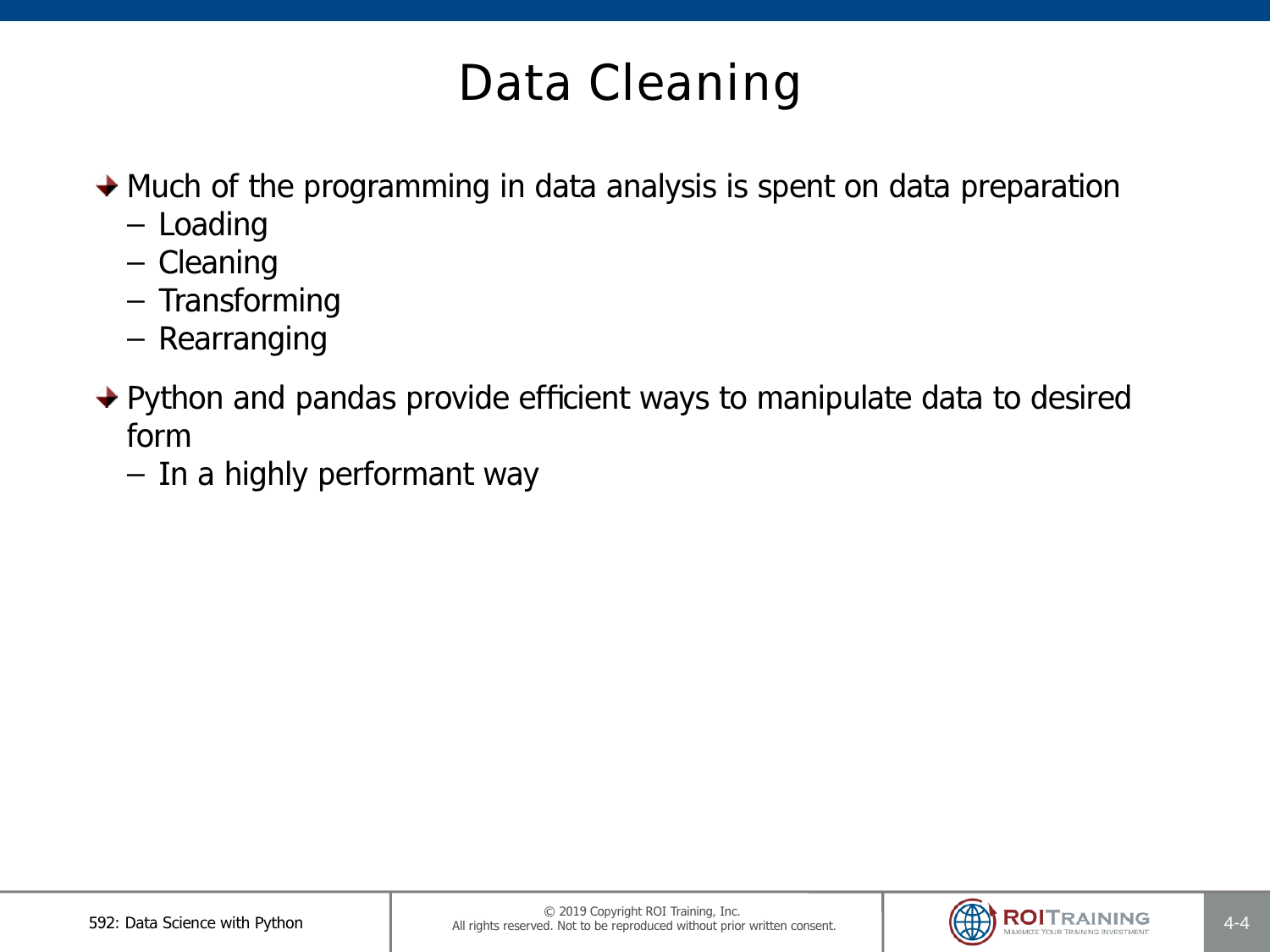

# Data Cleaning
Much of the programming in data analysis is spent on data preparation
Loading
Cleaning
Transforming
Rearranging
Python and pandas provide efficient ways to manipulate data to desired form
In a highly performant way